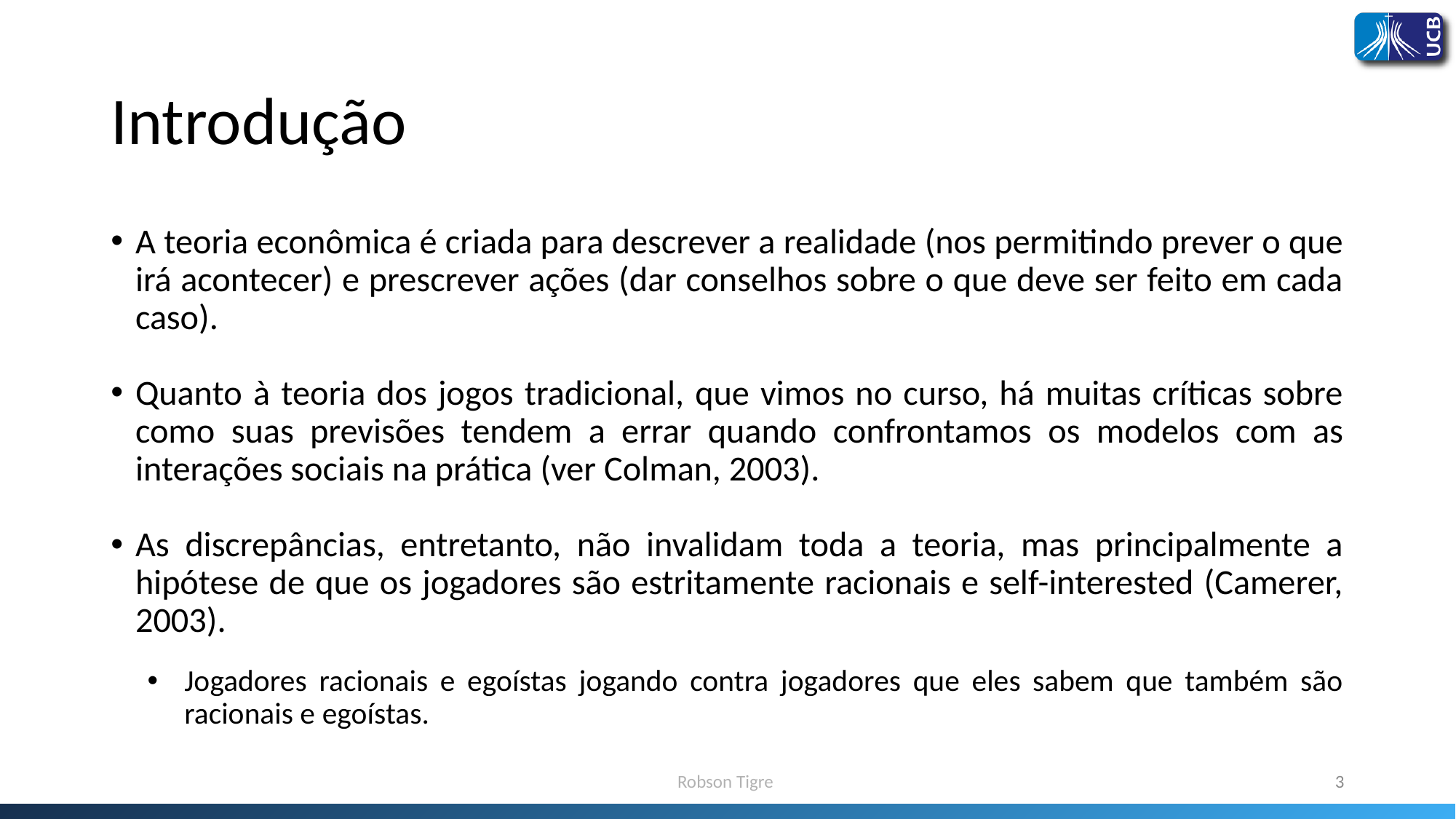

# Introdução
A teoria econômica é criada para descrever a realidade (nos permitindo prever o que irá acontecer) e prescrever ações (dar conselhos sobre o que deve ser feito em cada caso).
Quanto à teoria dos jogos tradicional, que vimos no curso, há muitas críticas sobre como suas previsões tendem a errar quando confrontamos os modelos com as interações sociais na prática (ver Colman, 2003).
As discrepâncias, entretanto, não invalidam toda a teoria, mas principalmente a hipótese de que os jogadores são estritamente racionais e self-interested (Camerer, 2003).
Jogadores racionais e egoístas jogando contra jogadores que eles sabem que também são racionais e egoístas.

Robson Tigre
3